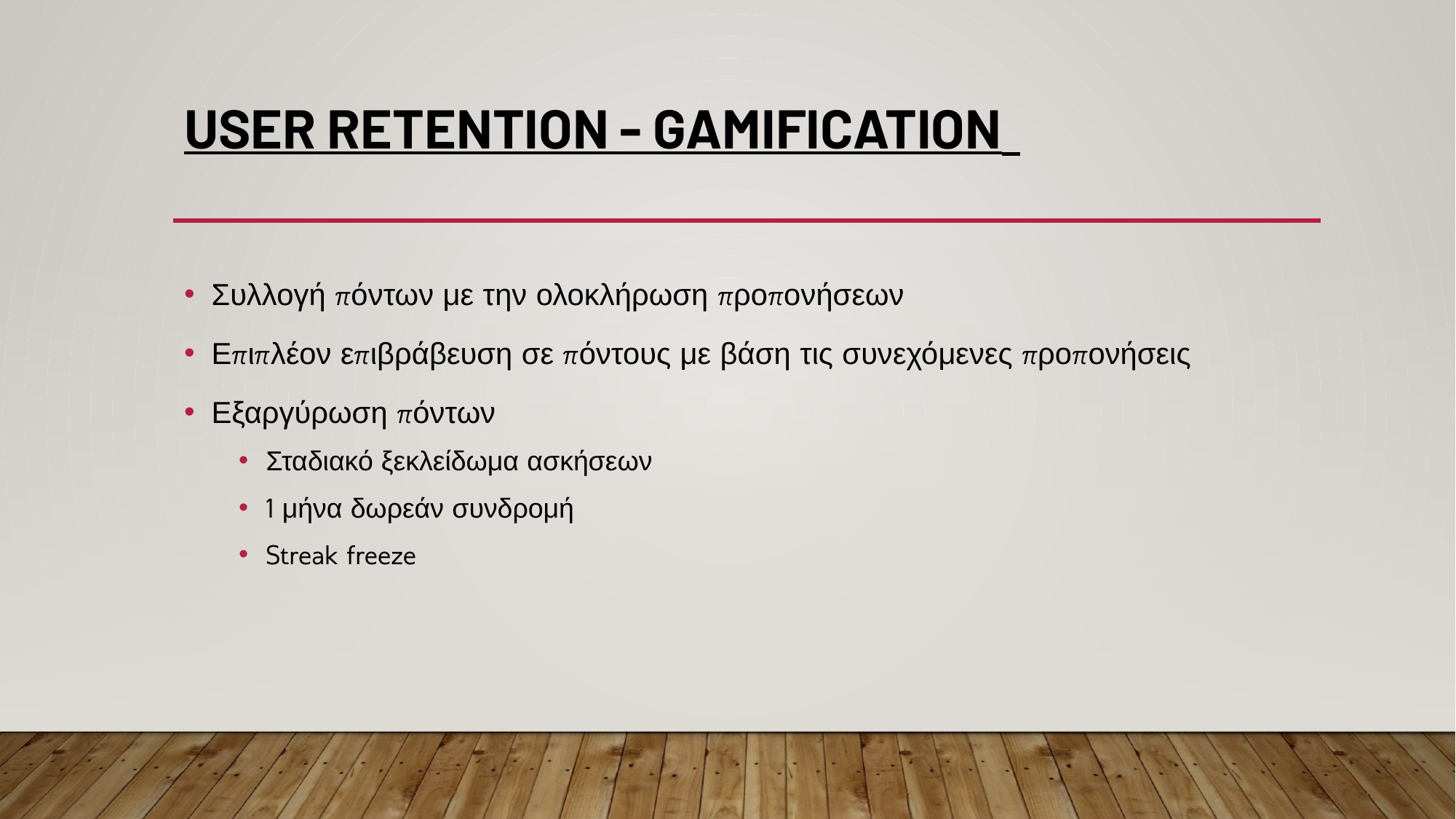

# User Retention - Gamification
Συλλογή πόντων με την ολοκλήρωση προπονήσεων
Επιπλέον επιβράβευση σε πόντους με βάση τις συνεχόμενες προπονήσεις
Εξαργύρωση πόντων
Σταδιακό ξεκλείδωμα ασκήσεων
1 μήνα δωρεάν συνδρομή
Streak freeze